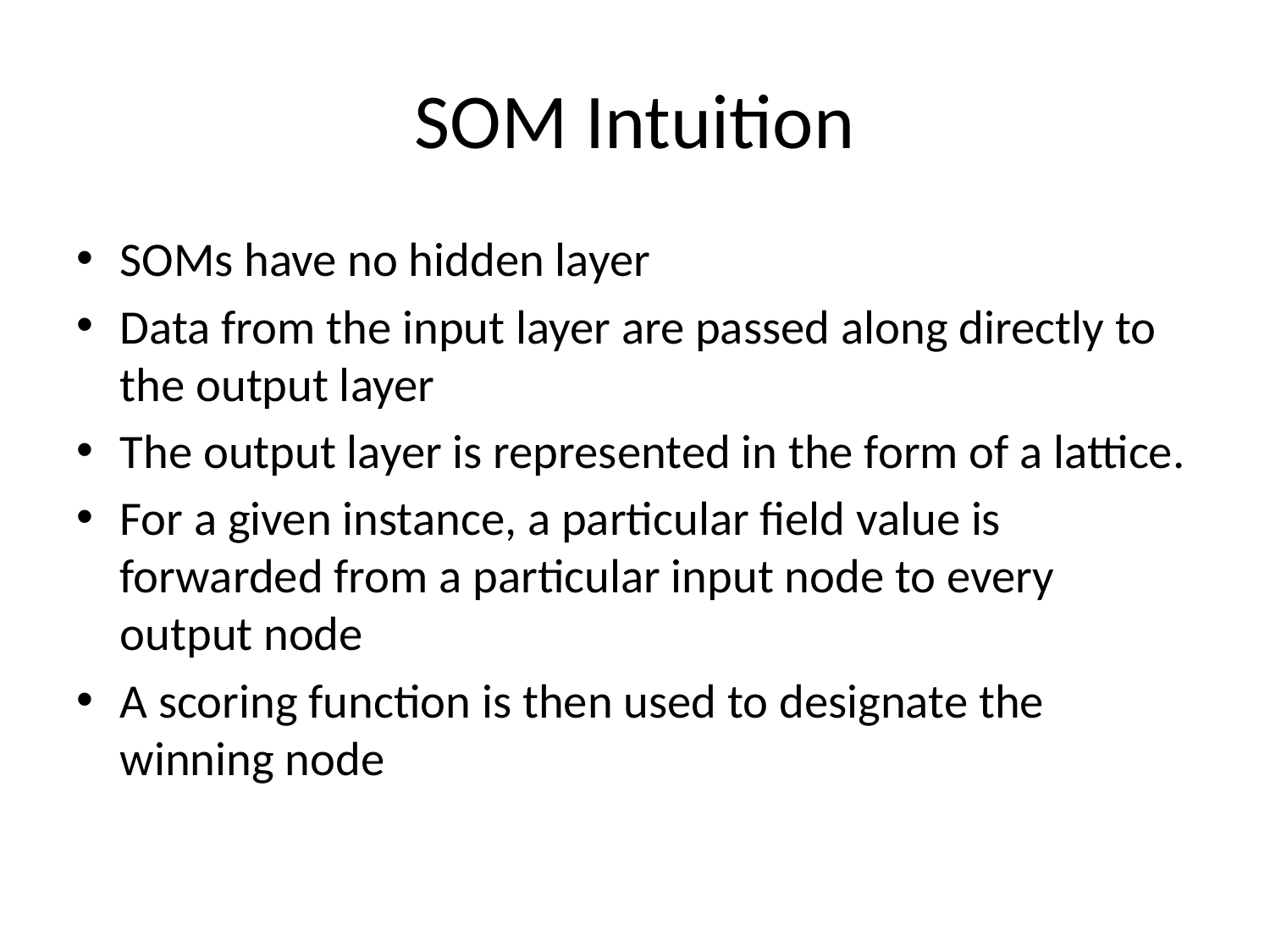

# SOM Intuition
SOMs have no hidden layer
Data from the input layer are passed along directly to the output layer
The output layer is represented in the form of a lattice.
For a given instance, a particular field value is forwarded from a particular input node to every output node
A scoring function is then used to designate the winning node